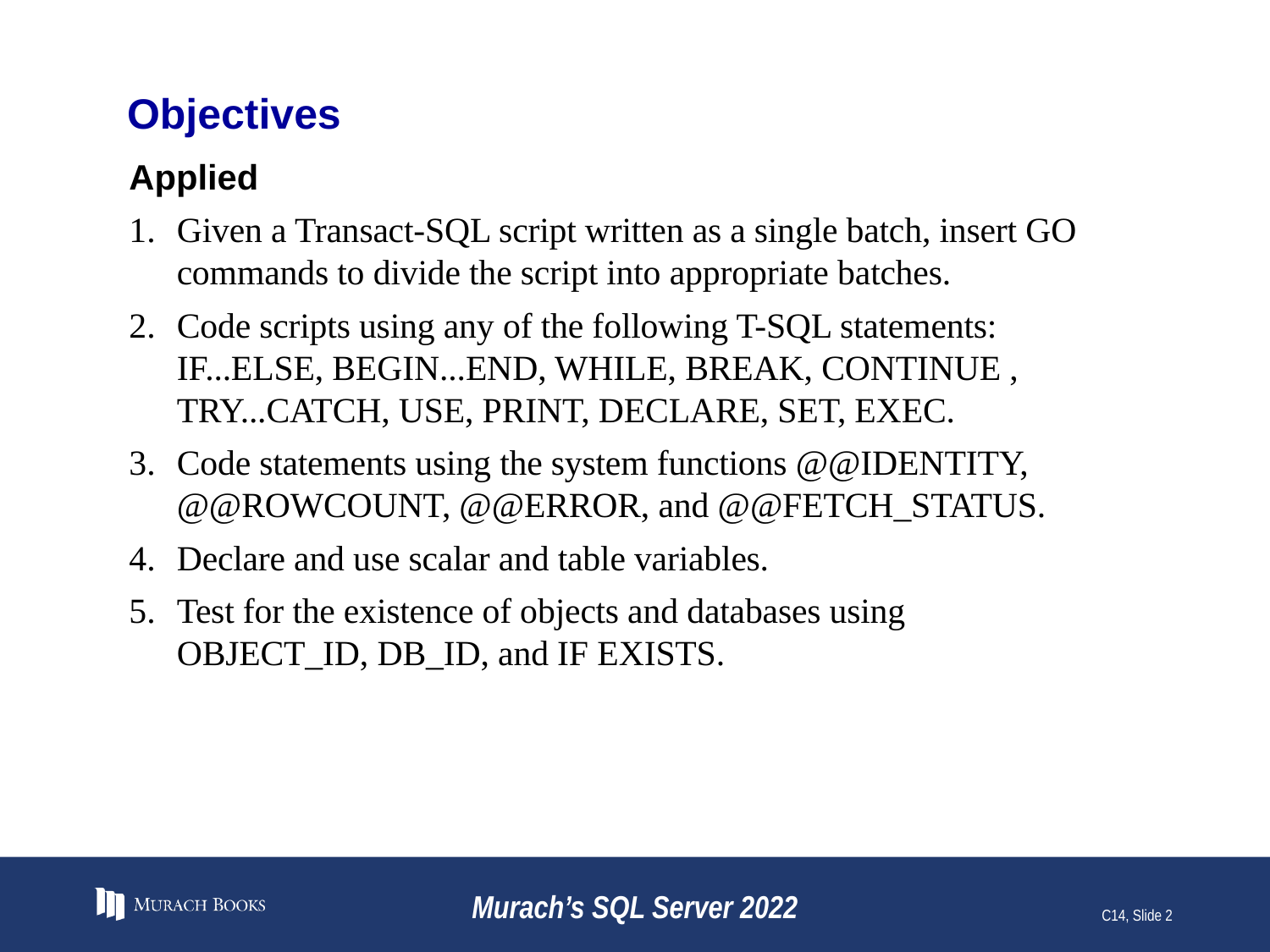

# Objectives
Applied
Given a Transact-SQL script written as a single batch, insert GO commands to divide the script into appropriate batches.
Code scripts using any of the following T-SQL statements: IF...ELSE, BEGIN...END, WHILE, BREAK, CONTINUE , TRY...CATCH, USE, PRINT, DECLARE, SET, EXEC.
Code statements using the system functions @@IDENTITY, @@ROWCOUNT, @@ERROR, and @@FETCH_STATUS.
Declare and use scalar and table variables.
Test for the existence of objects and databases using OBJECT_ID, DB_ID, and IF EXISTS.

Murach’s SQL Server 2022

C14, Slide 2